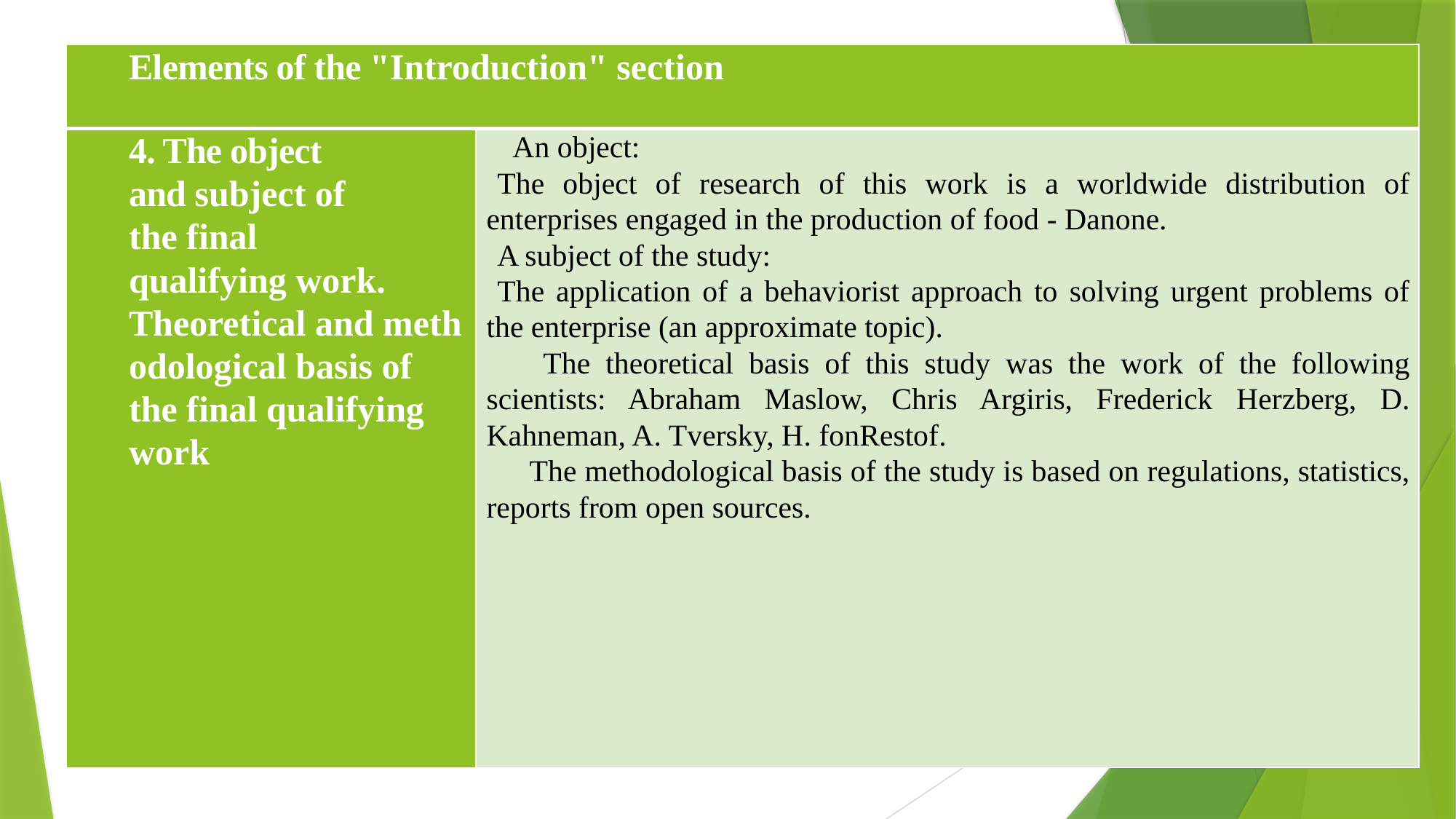

| Elements of the "Introduction" section​ |  |
| --- | --- |
| 4. The object and subject of the final qualifying work. Theoretical and methodological basis of the final qualifying work​ | An object: The object of research of this work is a worldwide distribution of enterprises engaged in the production of food - Danone. A subject of the study: The application of a behaviorist approach to solving urgent problems of the enterprise (an approximate topic). The theoretical basis of this study was the work of the following scientists: Abraham Maslow, Chris Argiris, Frederick Herzberg, D. Kahneman, A. Tversky, H. fonRestof. The methodological basis of the study is based on regulations, statistics, reports from open sources. |